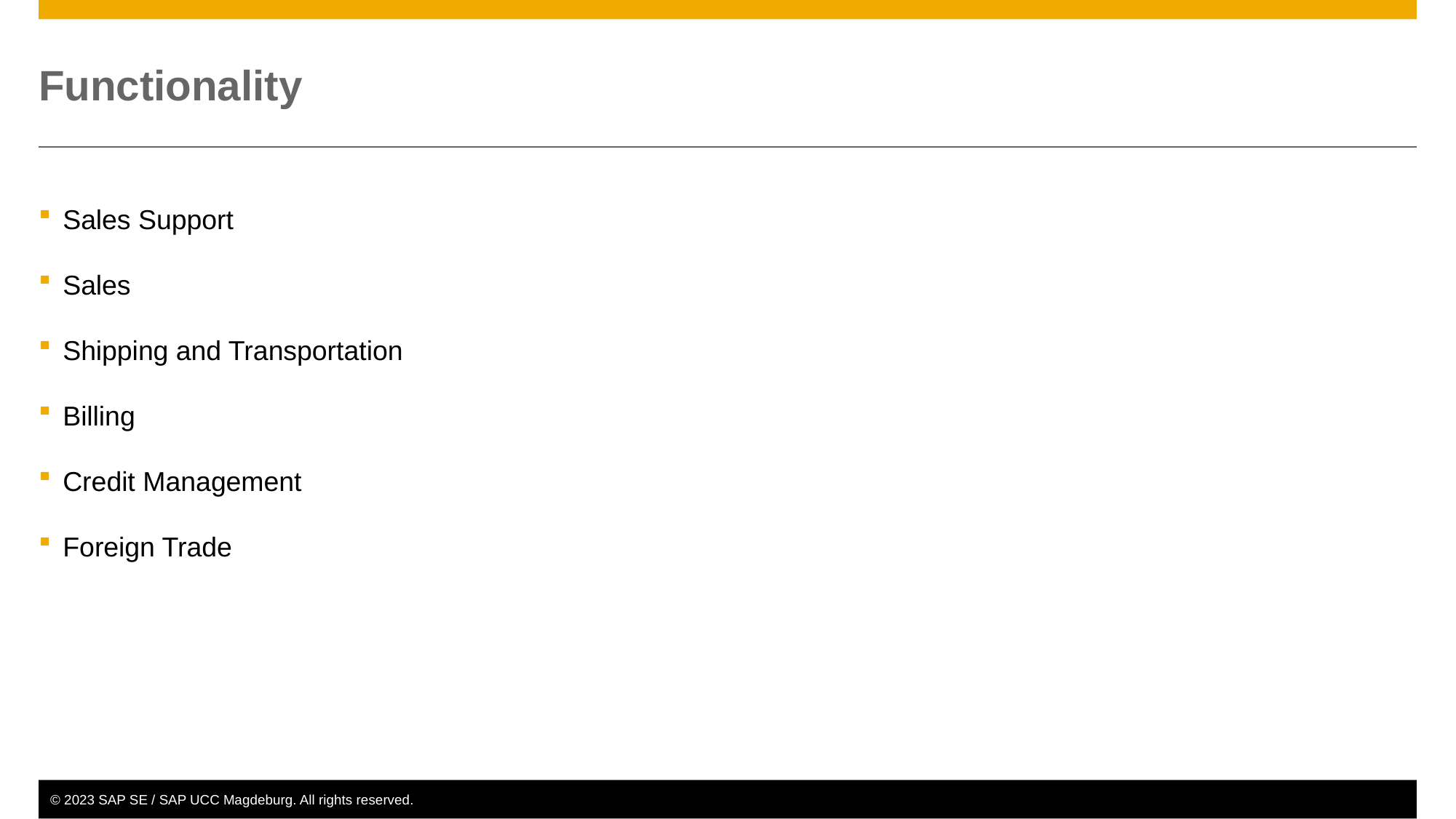

# Functionality
Sales Support

Sales

Shipping and Transportation

Billing

Credit Management

Foreign Trade